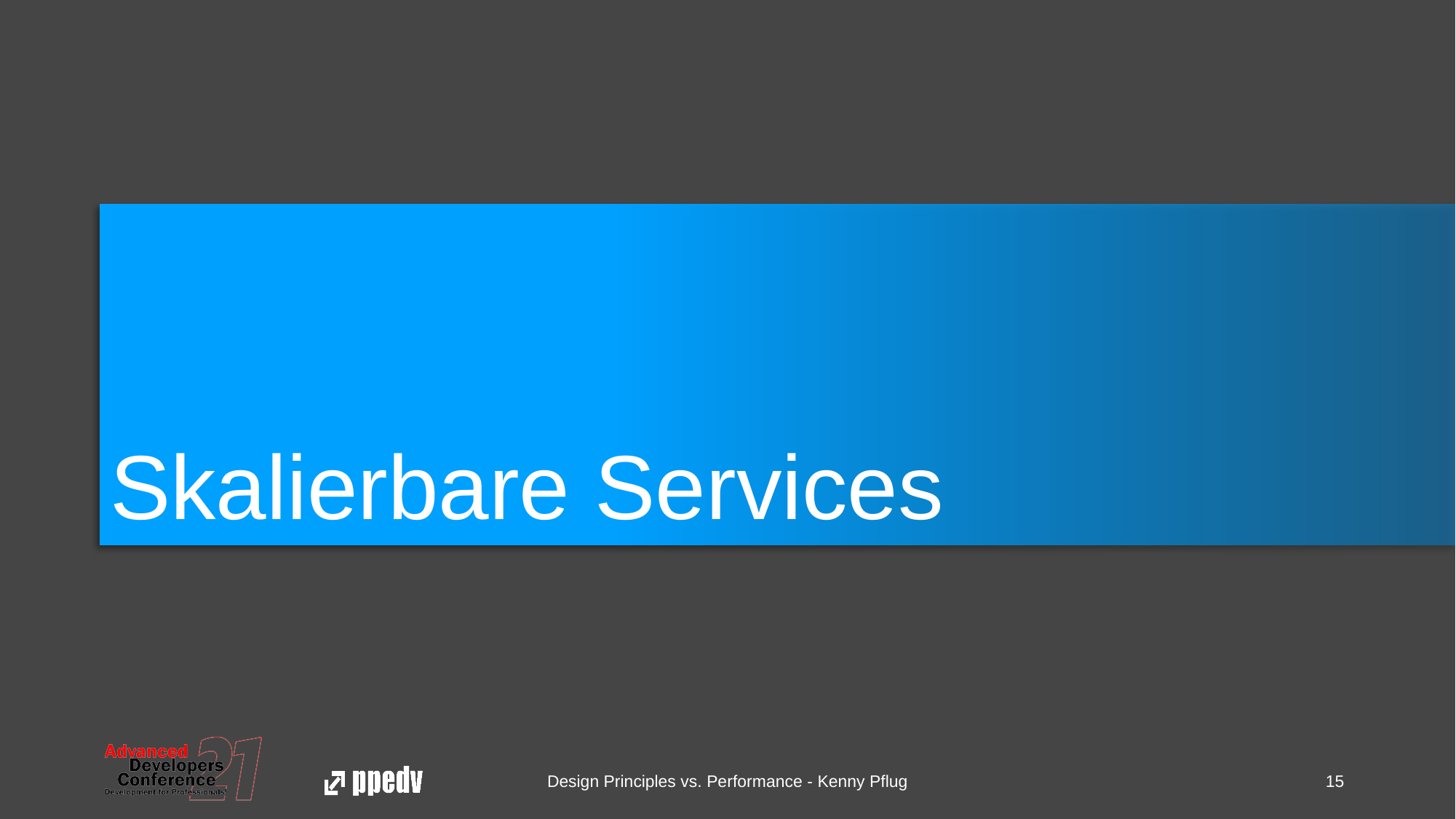

# Skalierbare Services

Design Principles vs. Performance - Kenny Pflug
15